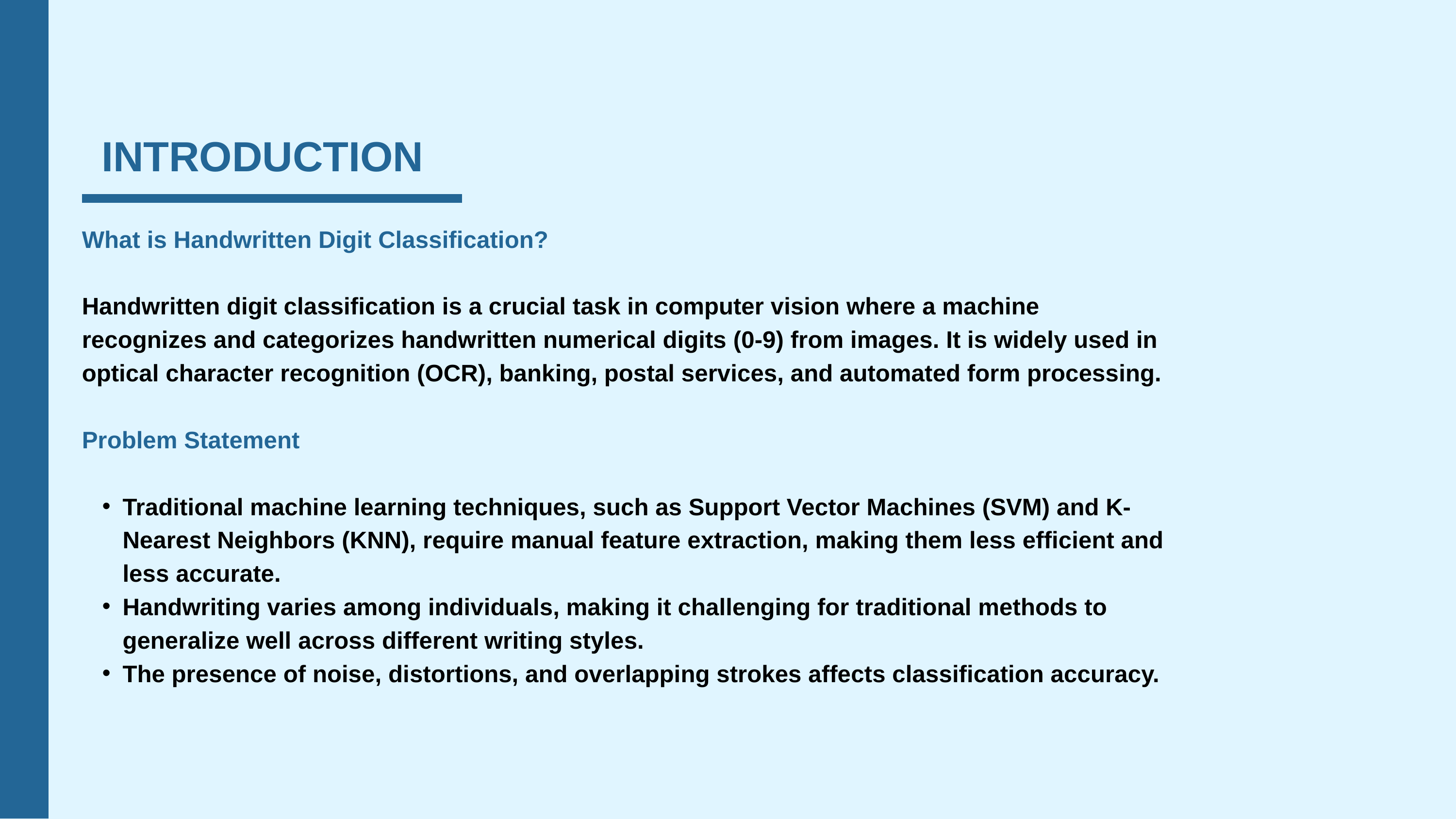

INTRODUCTION

What is Handwritten Digit Classification?

Handwritten digit classification is a crucial task in computer vision where a machine recognizes and categorizes handwritten numerical digits (0-9) from images. It is widely used in optical character recognition (OCR), banking, postal services, and automated form processing.

Problem Statement

Traditional machine learning techniques, such as Support Vector Machines (SVM) and K-Nearest Neighbors (KNN), require manual feature extraction, making them less efficient and less accurate.
Handwriting varies among individuals, making it challenging for traditional methods to generalize well across different writing styles.
The presence of noise, distortions, and overlapping strokes affects classification accuracy.